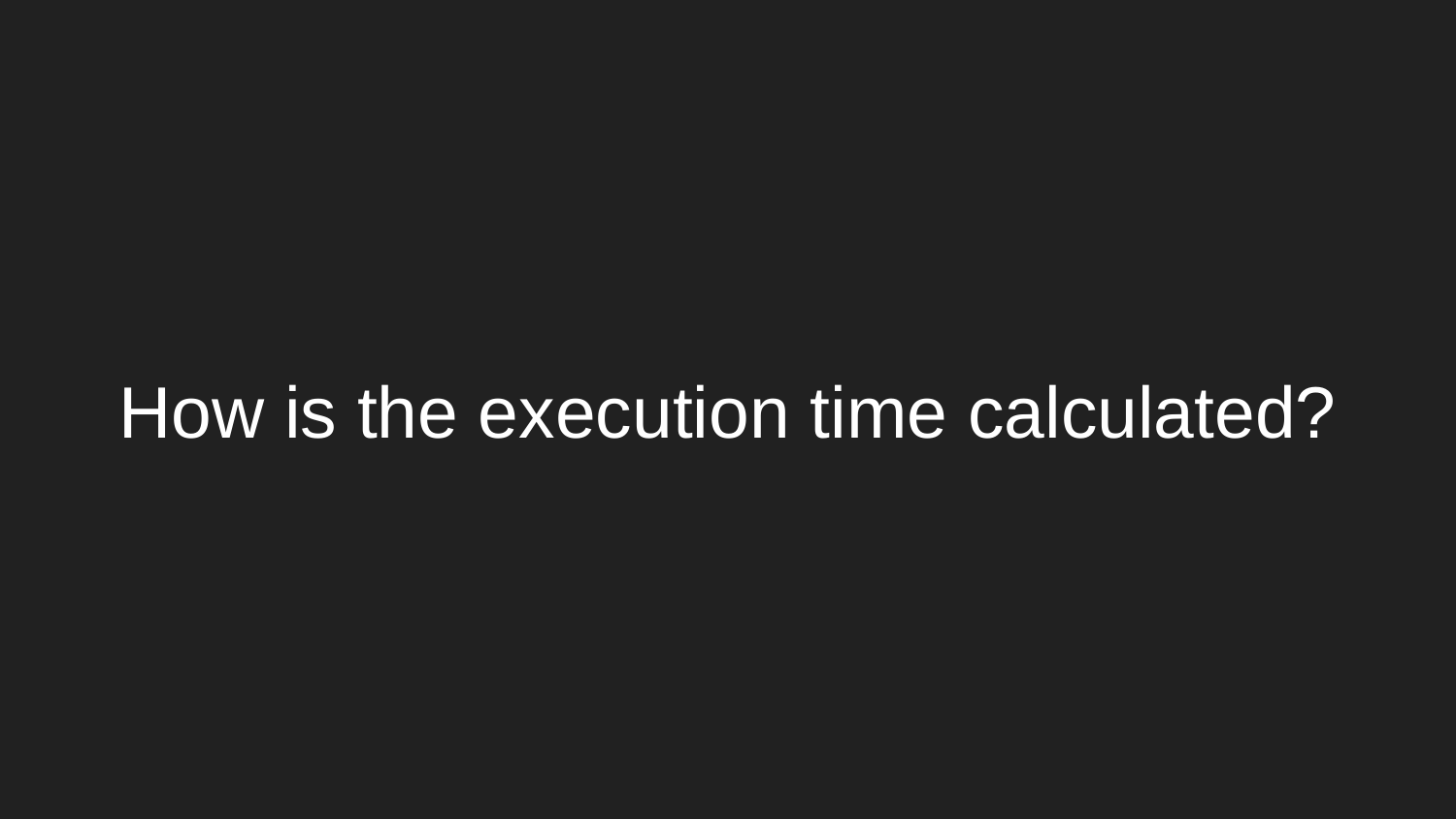

# How is the execution time calculated?